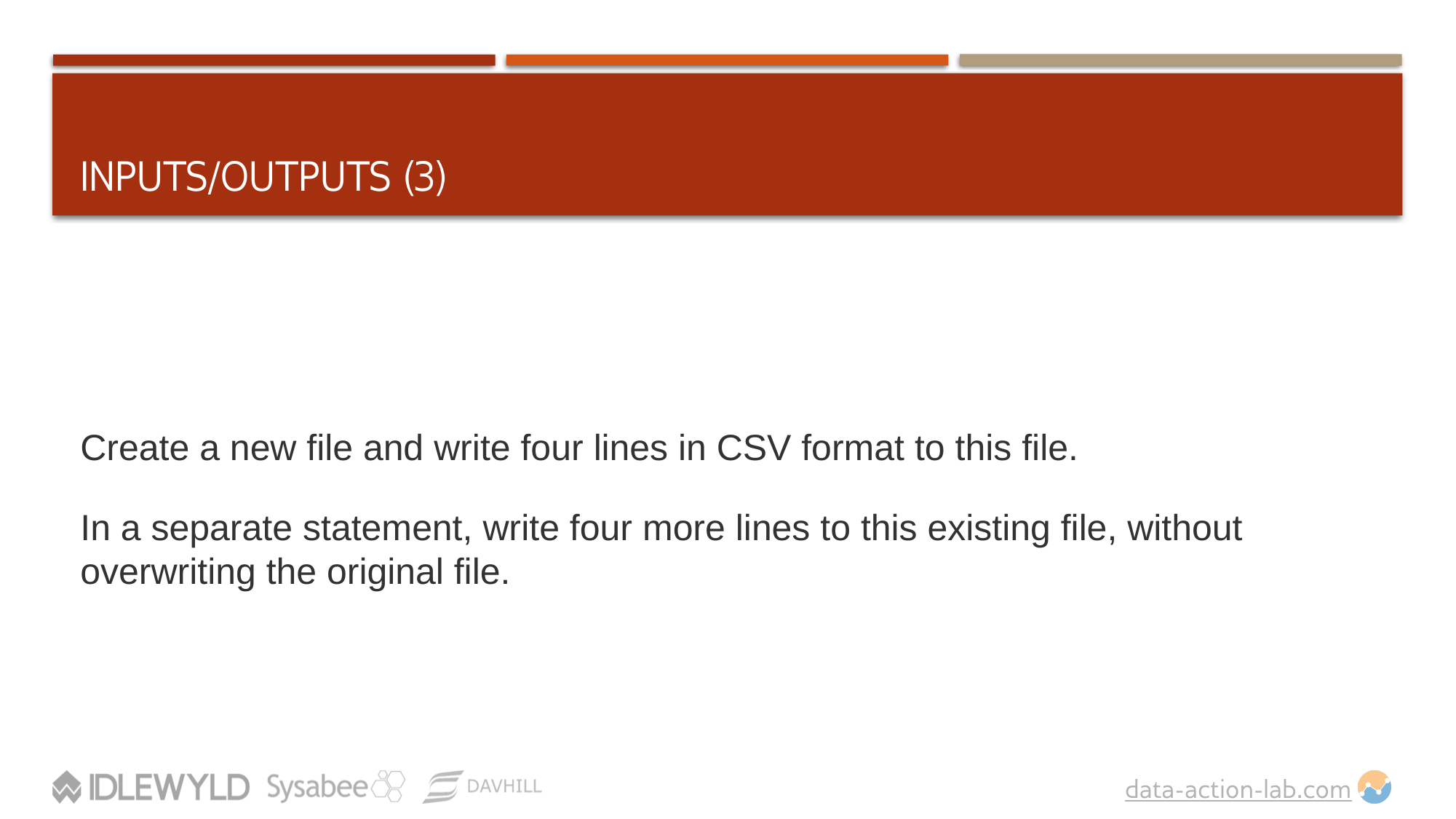

# Inputs/Outputs (3)
Create a new file and write four lines in CSV format to this file.

In a separate statement, write four more lines to this existing file, without overwriting the original file.